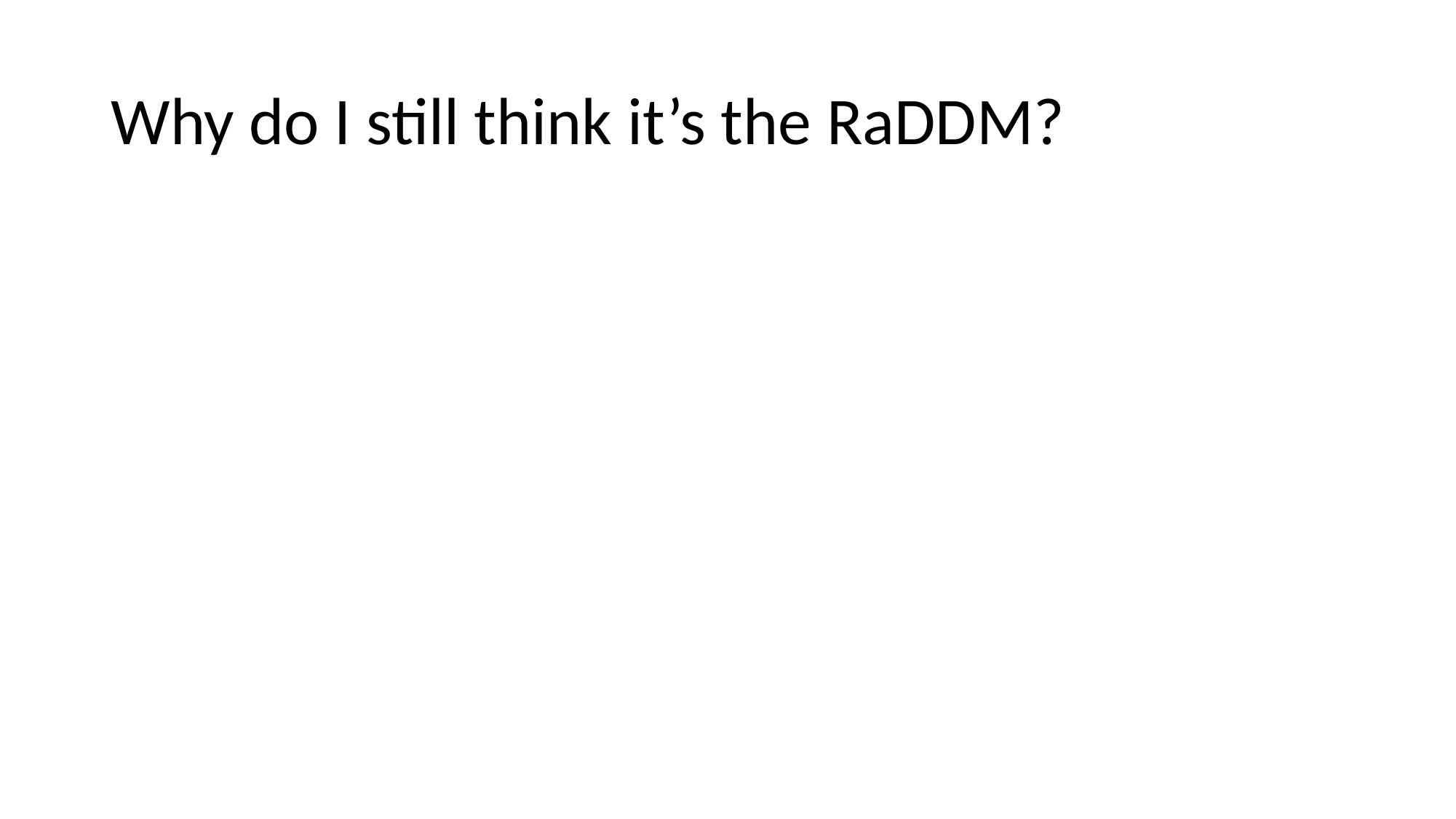

# Why do I still think it’s the RaDDM?